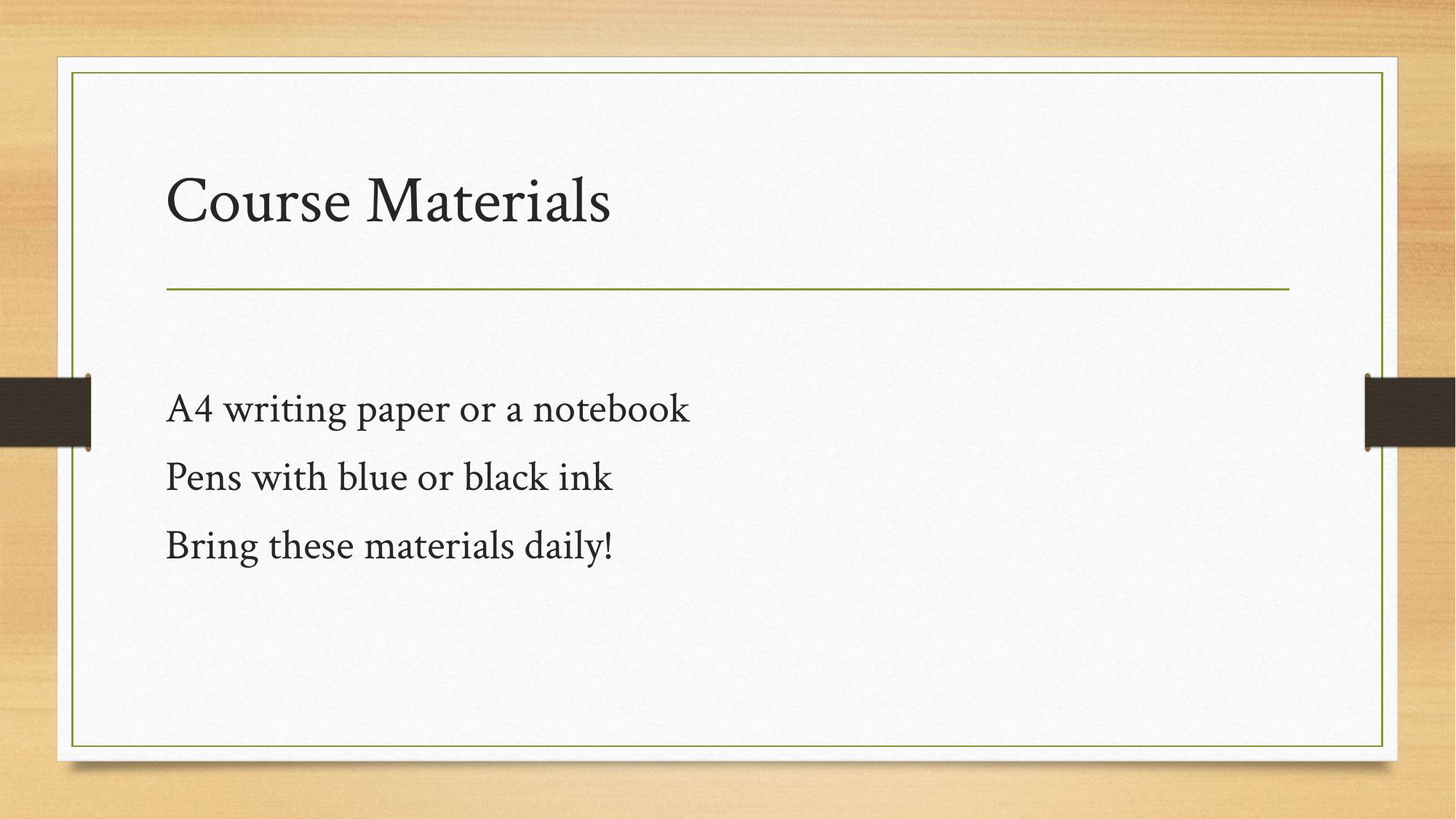

# Course Materials

A4 writing paper or a notebook
Pens with blue or black ink
Bring these materials daily!